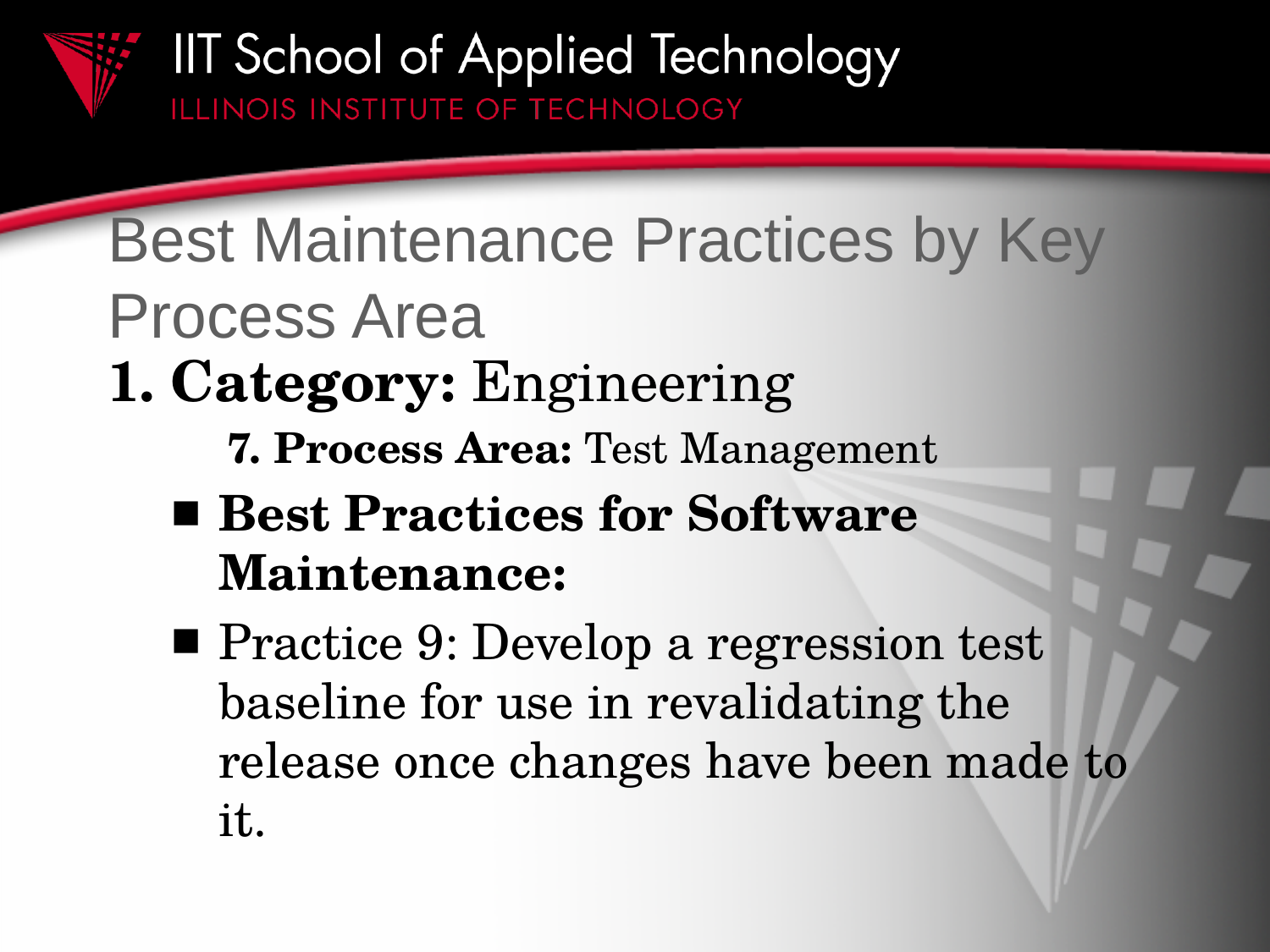

# Best Maintenance Practices by Key Process Area
1. Category: Engineering
7. Process Area: Test Management
Best Practices for Software Maintenance:
Practice 9: Develop a regression test baseline for use in revalidating the release once changes have been made to it.